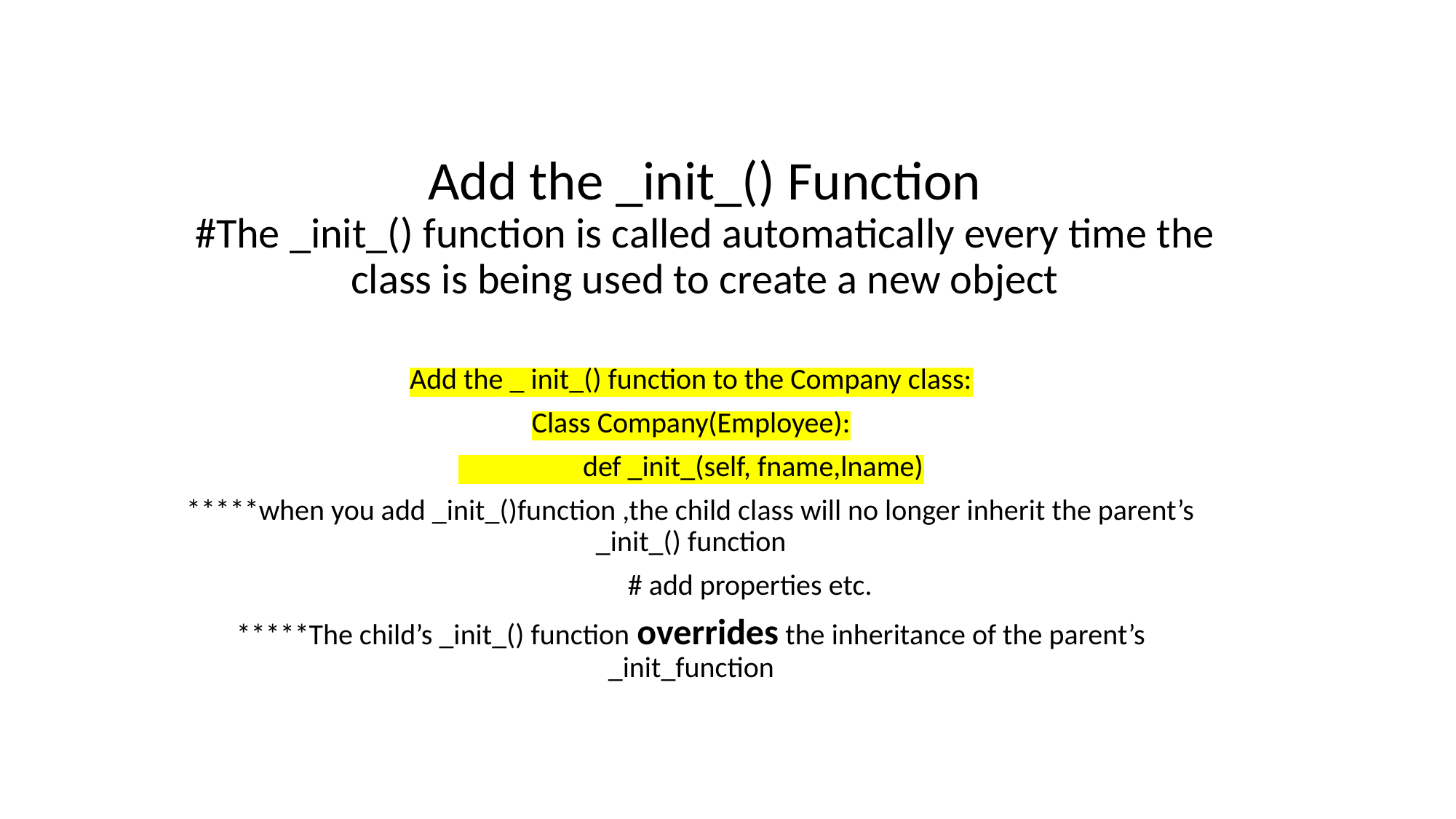

# Add the _init_() Function #The _init_() function is called automatically every time the class is being used to create a new object
Add the _ init_() function to the Company class:
Class Company(Employee):
                   def _init_(self, fname,lname)
*****when you add _init_()function ,the child class will no longer inherit the parent’s _init_() function
                  # add properties etc.
*****The child’s _init_() function overrides the inheritance of the parent’s _init_function